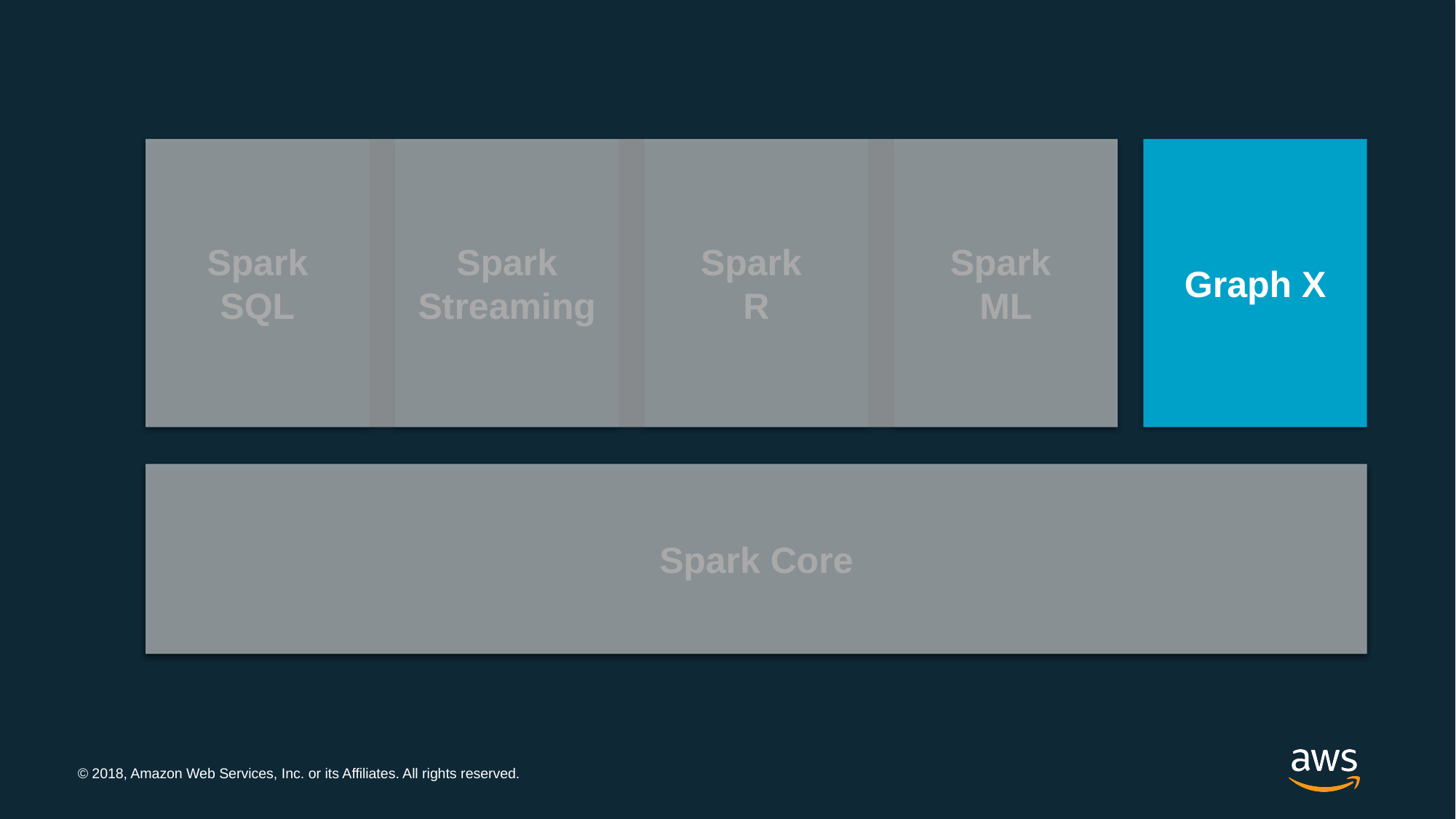

Spark
SQL

Graph X
Spark
R
Spark
ML
Spark Streaming
Spark Core